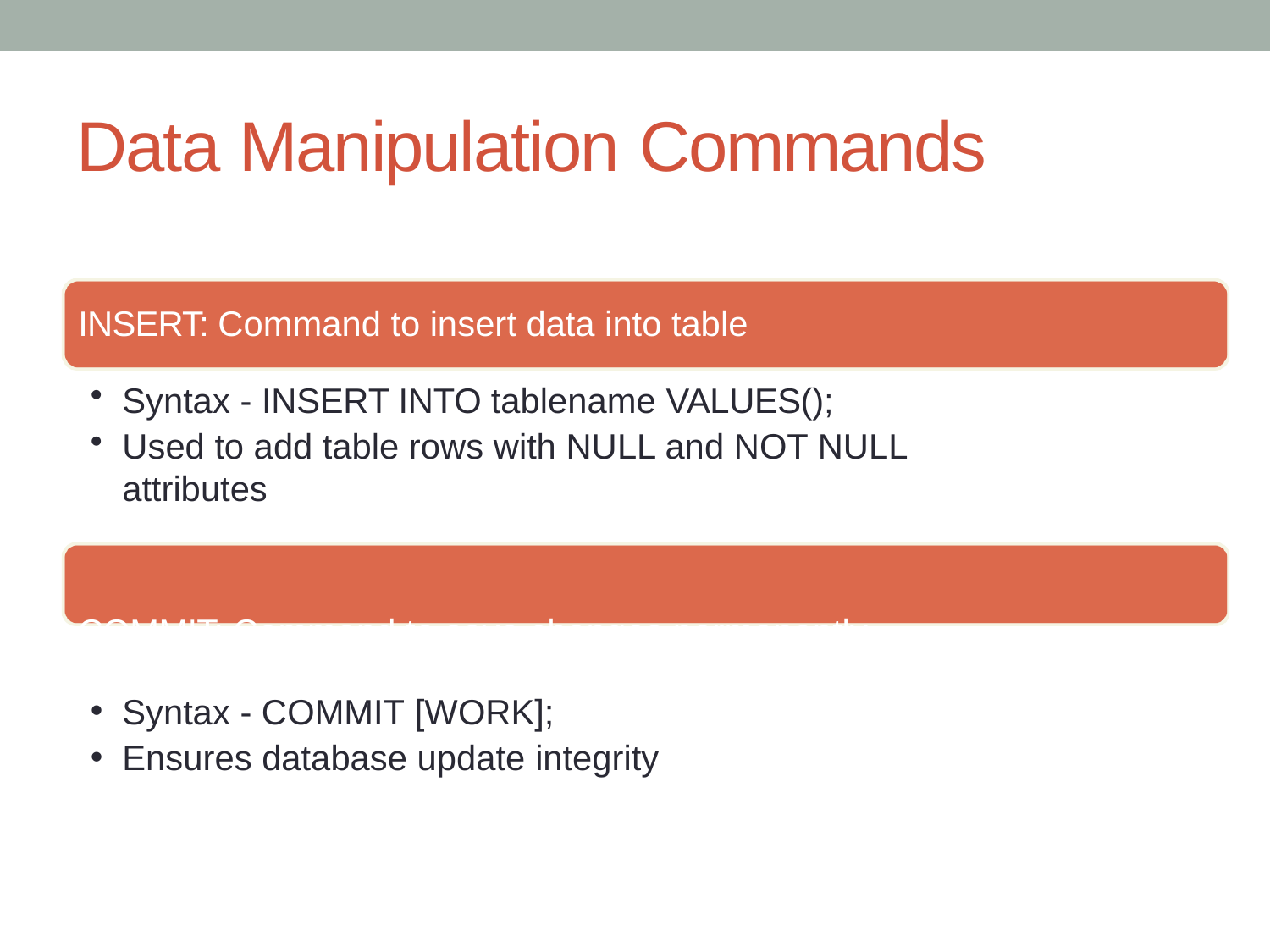

# Data Manipulation Commands

INSERT: Command to insert data into table

Syntax - INSERT INTO tablename VALUES();
Used to add table rows with NULL and NOT NULL attributes

COMMIT: Command to save changes permanently

Syntax - COMMIT [WORK];
Ensures database update integrity